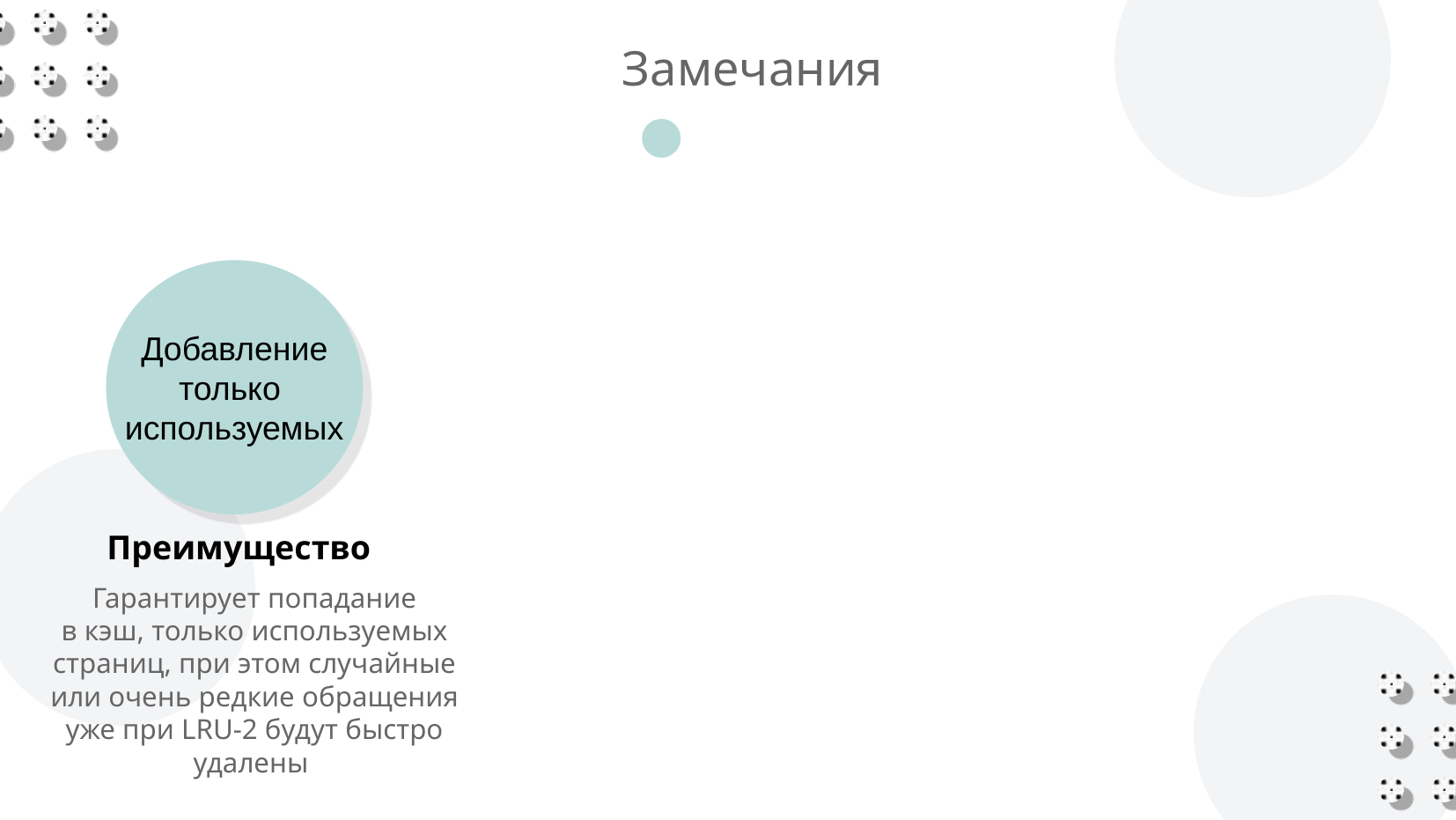

Замечания

Добавление
только
используемых
Преимущество
Гарантирует попадание
в кэш, только используемых страниц, при этом случайные или очень редкие обращения уже при LRU-2 будут быстро удалены